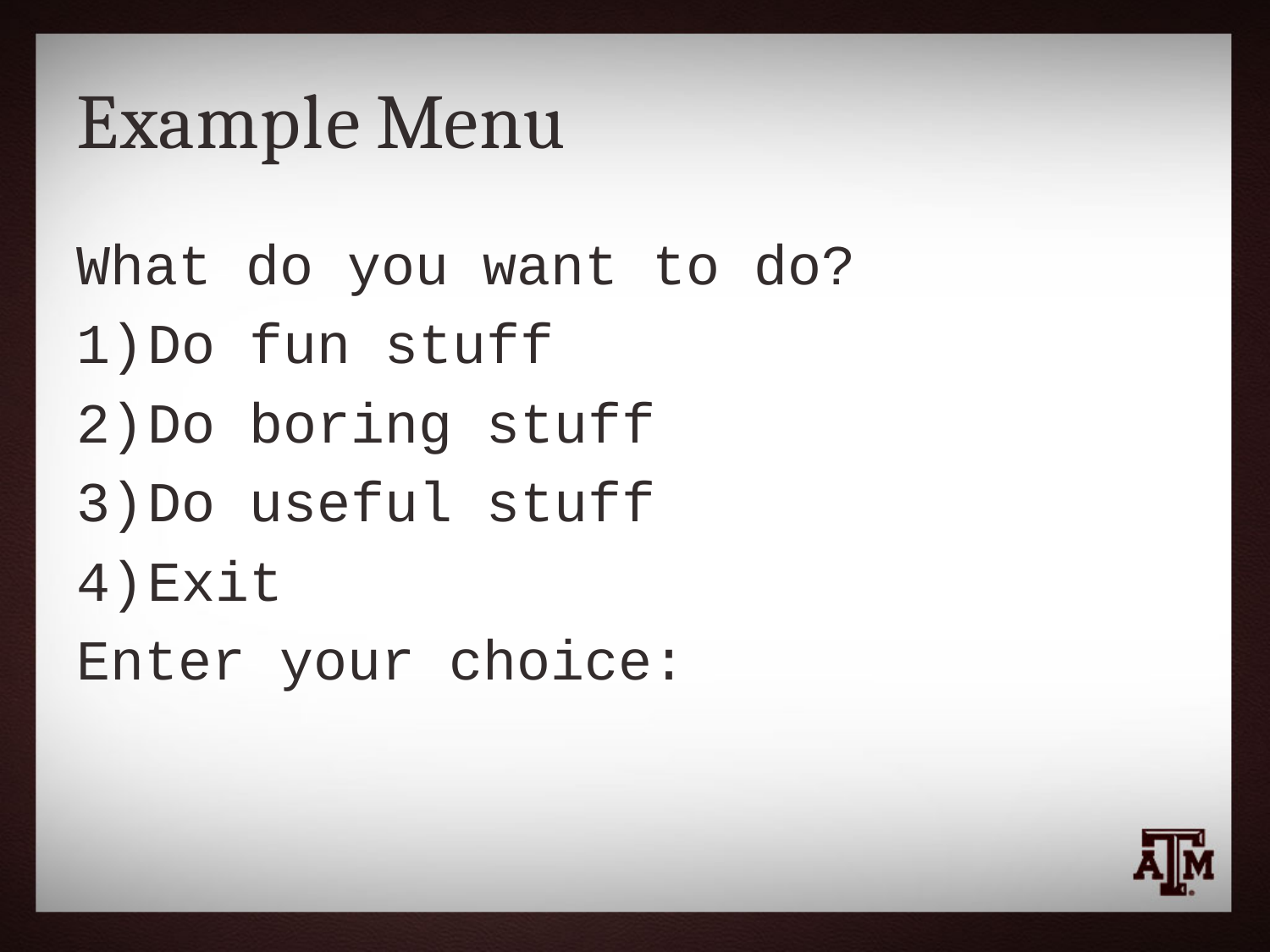

# Example Menu
What do you want to do?
Do fun stuff
Do boring stuff
Do useful stuff
Exit
Enter your choice: